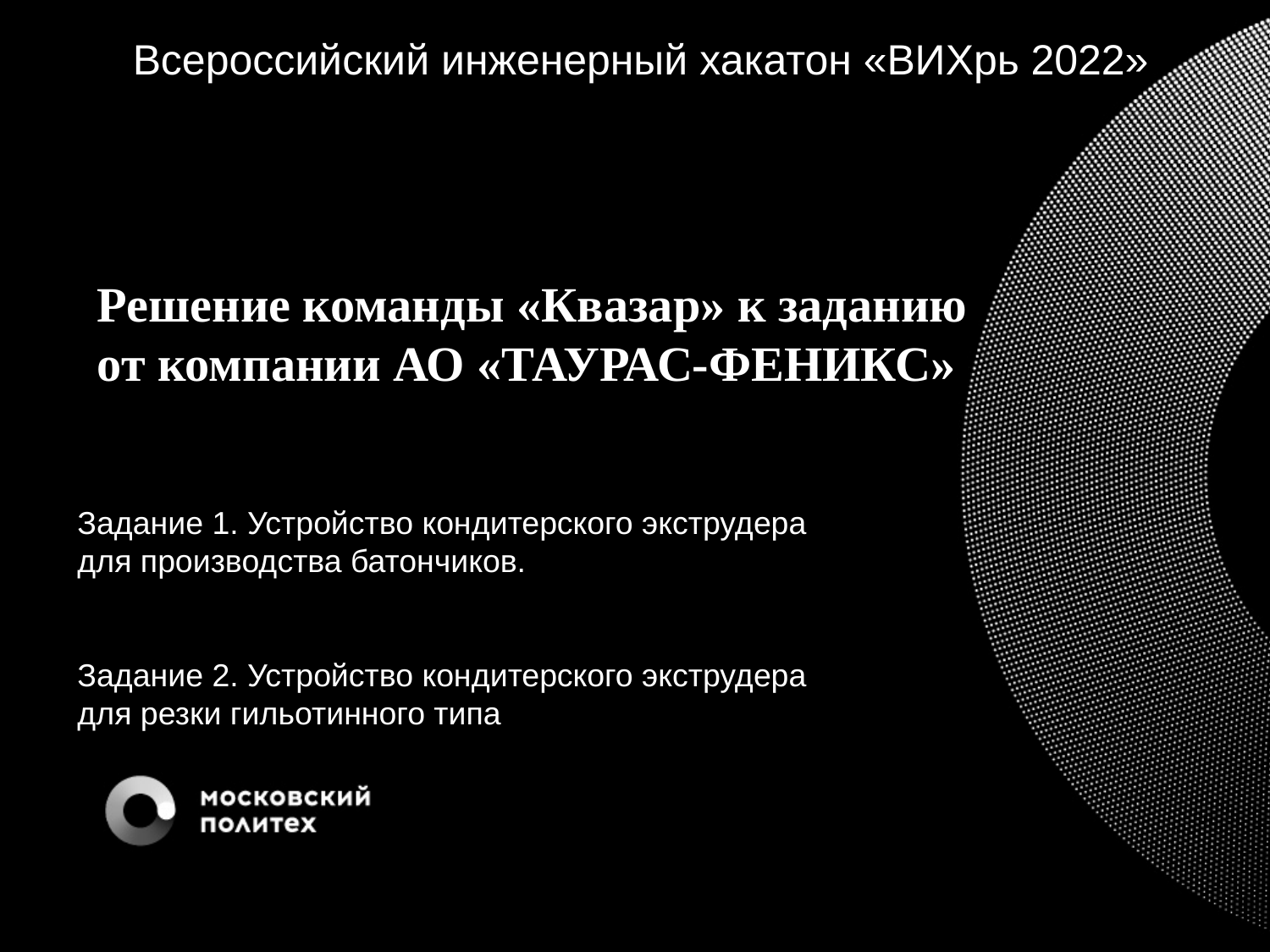

Всероссийский инженерный хакатон «ВИХрь 2022»
Решение команды «Квазар» к заданию от компании АО «ТАУРАС-ФЕНИКС»
Задание 1. Устройство кондитерского экструдера для производства батончиков.

Задание 2. Устройство кондитерского экструдера для резки гильотинного типа